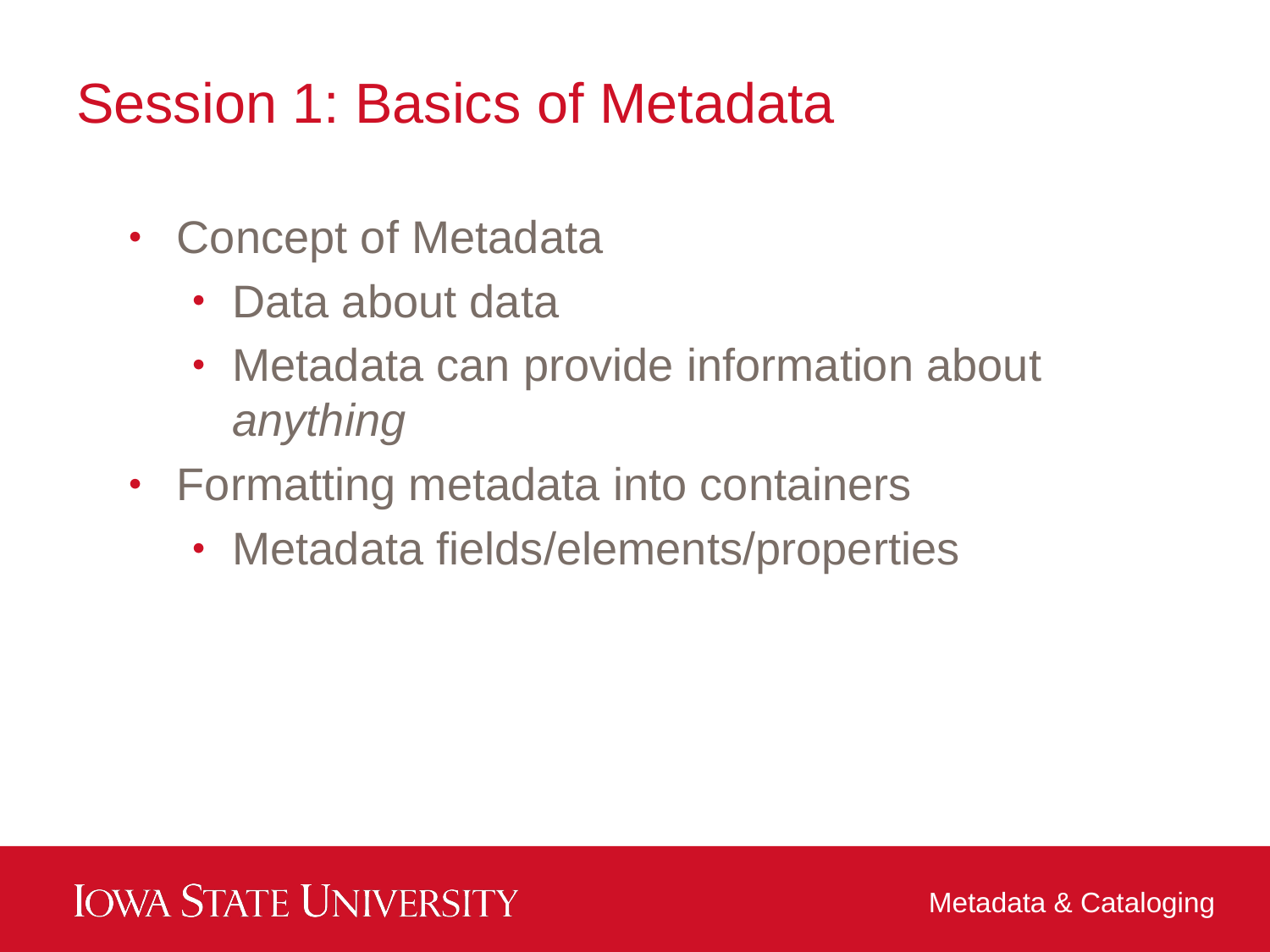

# Session 1: Basics of Metadata
Concept of Metadata
Data about data
Metadata can provide information about anything
Formatting metadata into containers
Metadata fields/elements/properties